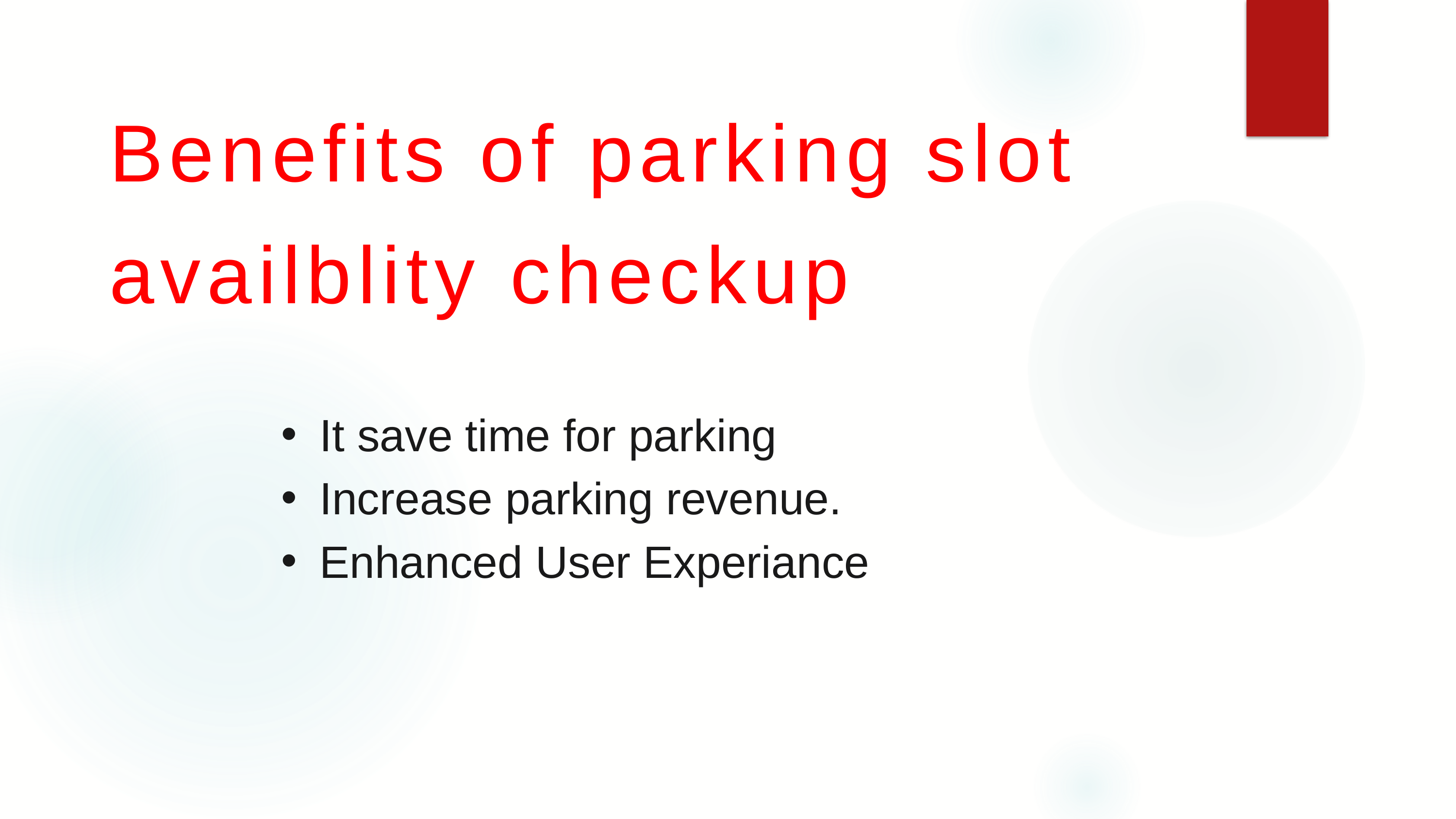

Benefits of parking slot availblity checkup
It save time for parking
Increase parking revenue.
Enhanced User Experiance